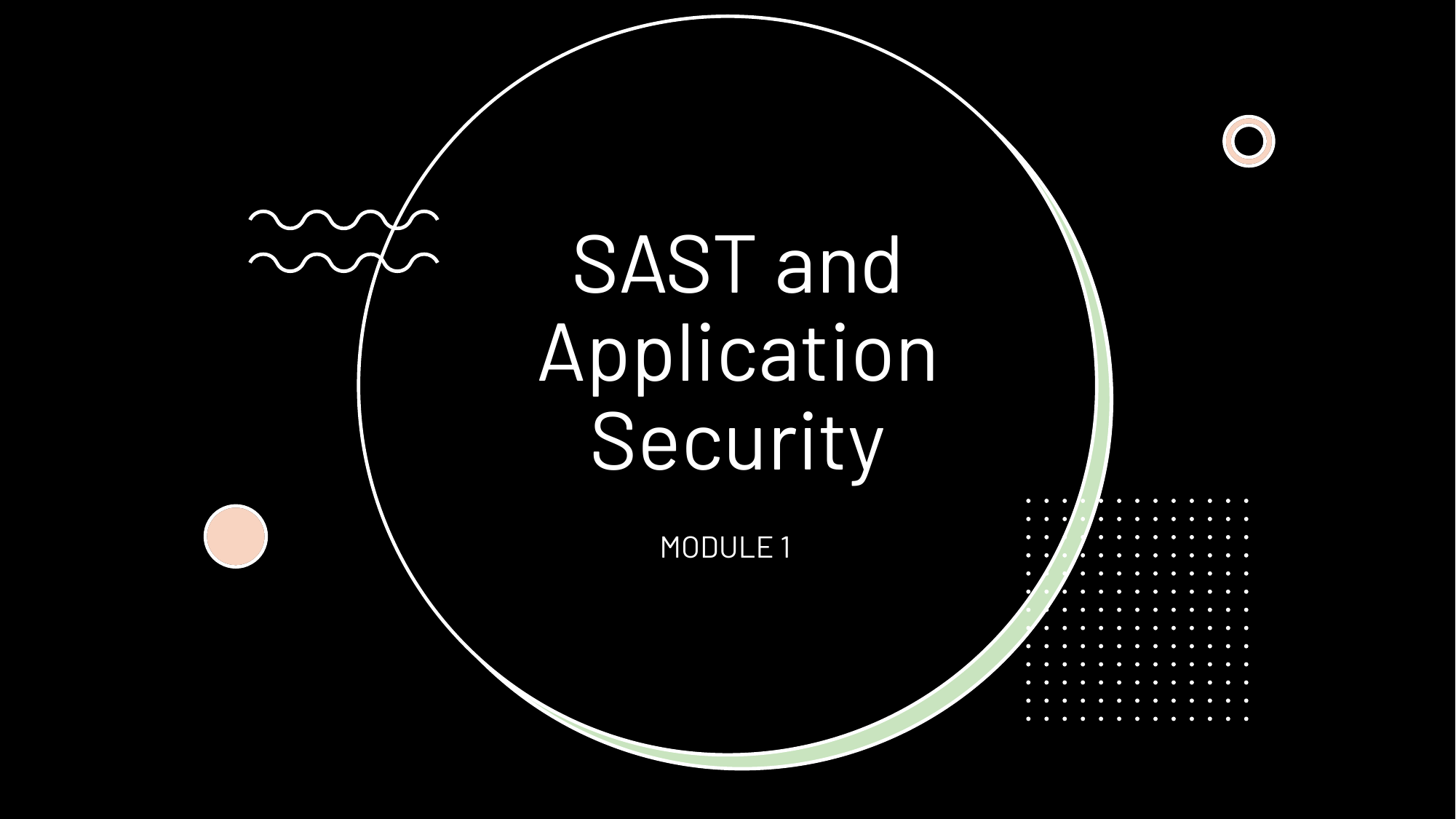

# SAST and Application Security

MODULE 1